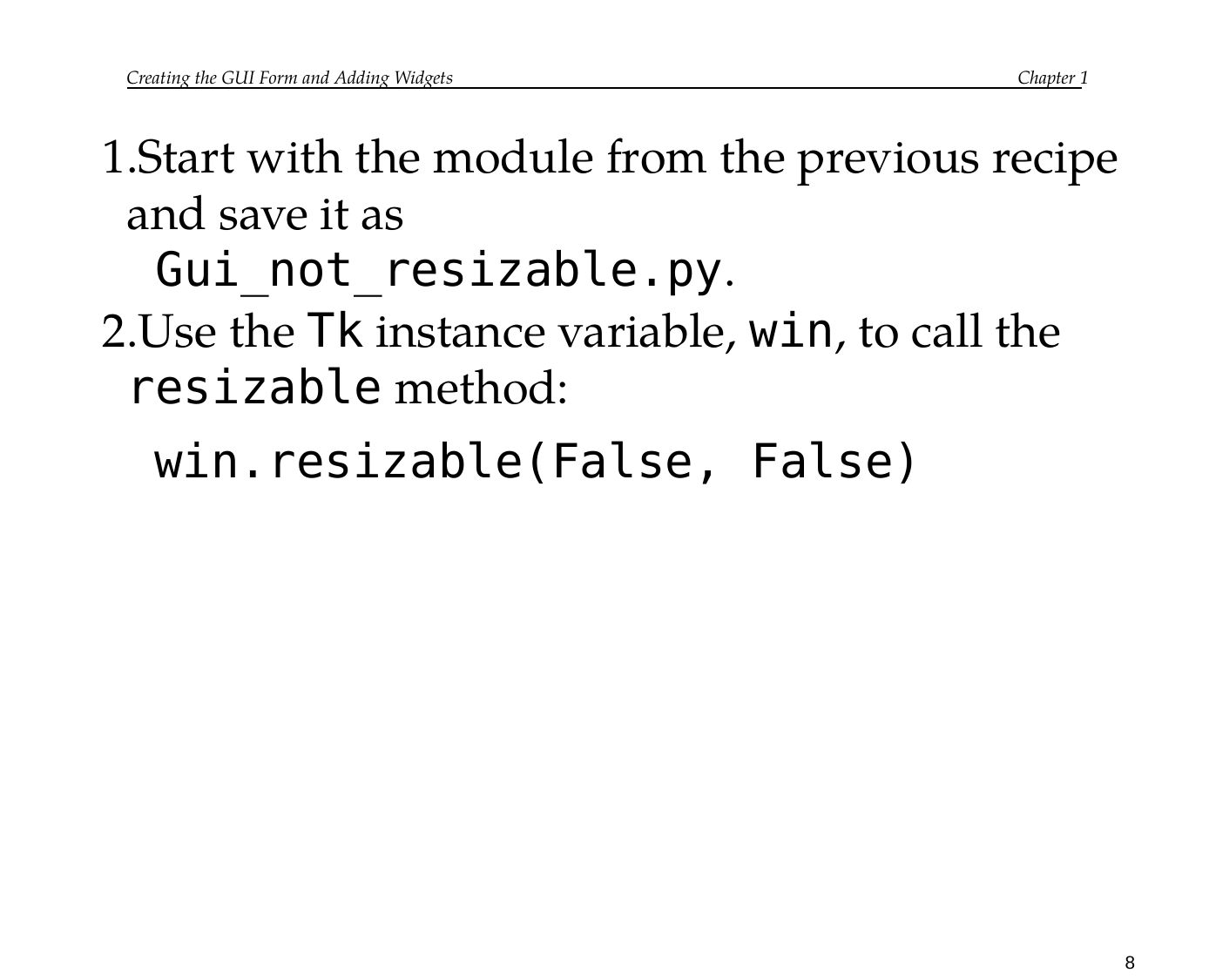

Creating the GUI Form and Adding Widgets	                                                            Chapter 1

Start with the module from the previous recipe and save it as
 Gui_not_resizable.py.
Use the Tk instance variable, win, to call the resizable method:
win.resizable(False, False)

8